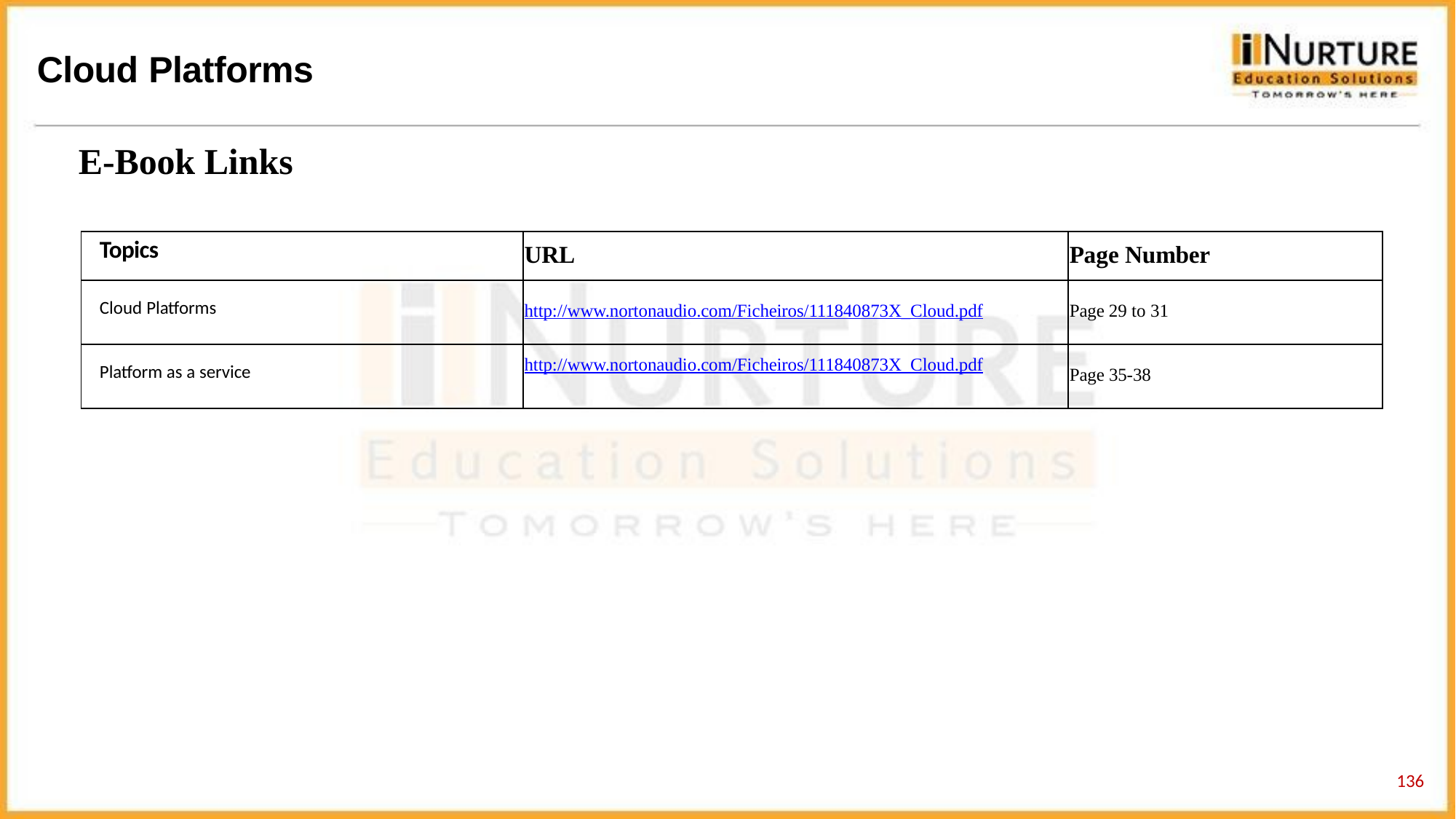

# Cloud Platforms
E-Book Links
| Topics | URL | Page Number |
| --- | --- | --- |
| Cloud Platforms | http://www.nortonaudio.com/Ficheiros/111840873X\_Cloud.pdf | Page 29 to 31 |
| Platform as a service | http://www.nortonaudio.com/Ficheiros/111840873X\_Cloud.pdf | Page 35-38 |
136